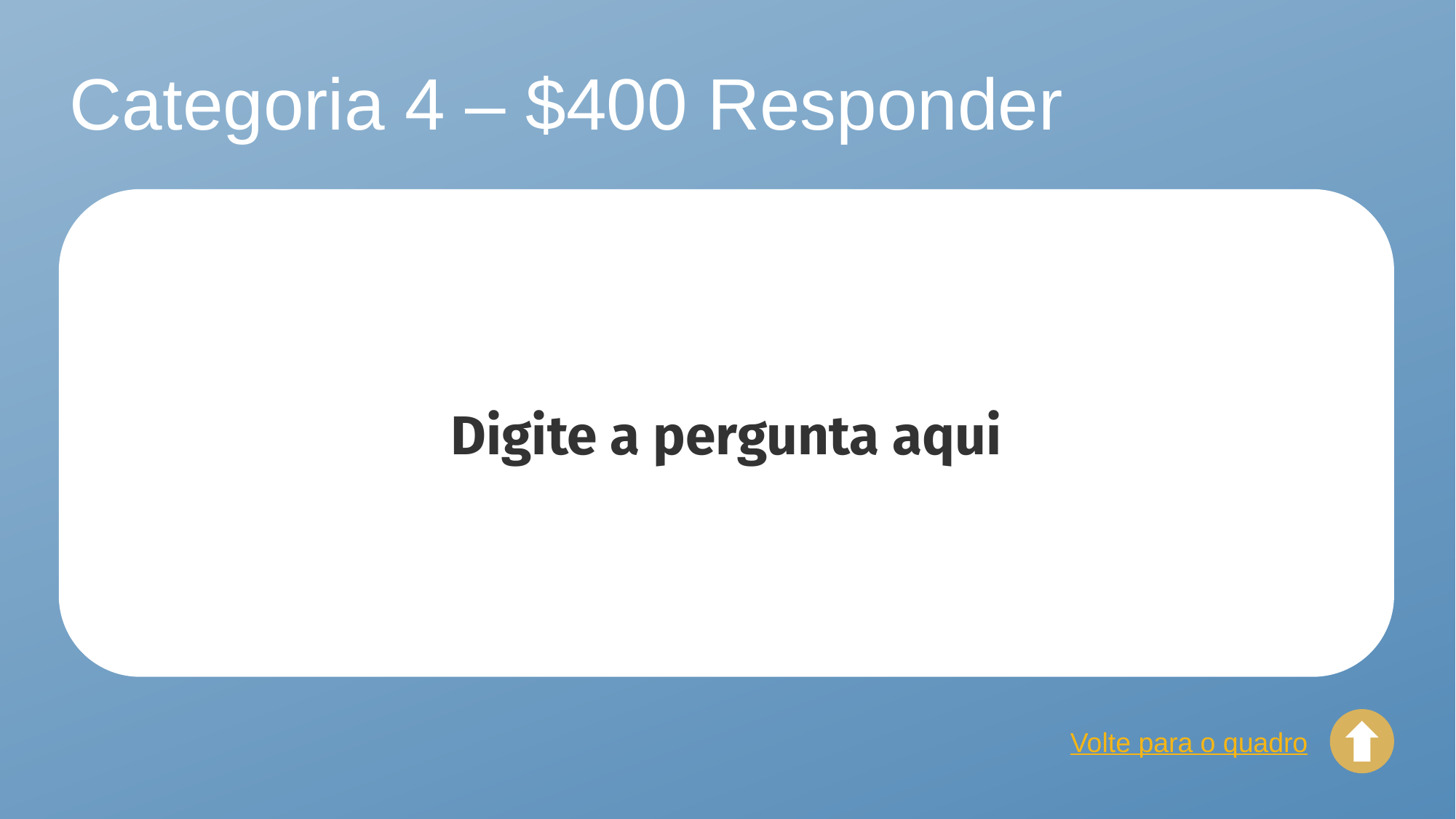

# Categoria 4 – $400 Responder
Digite a pergunta aqui

Volte para o quadro